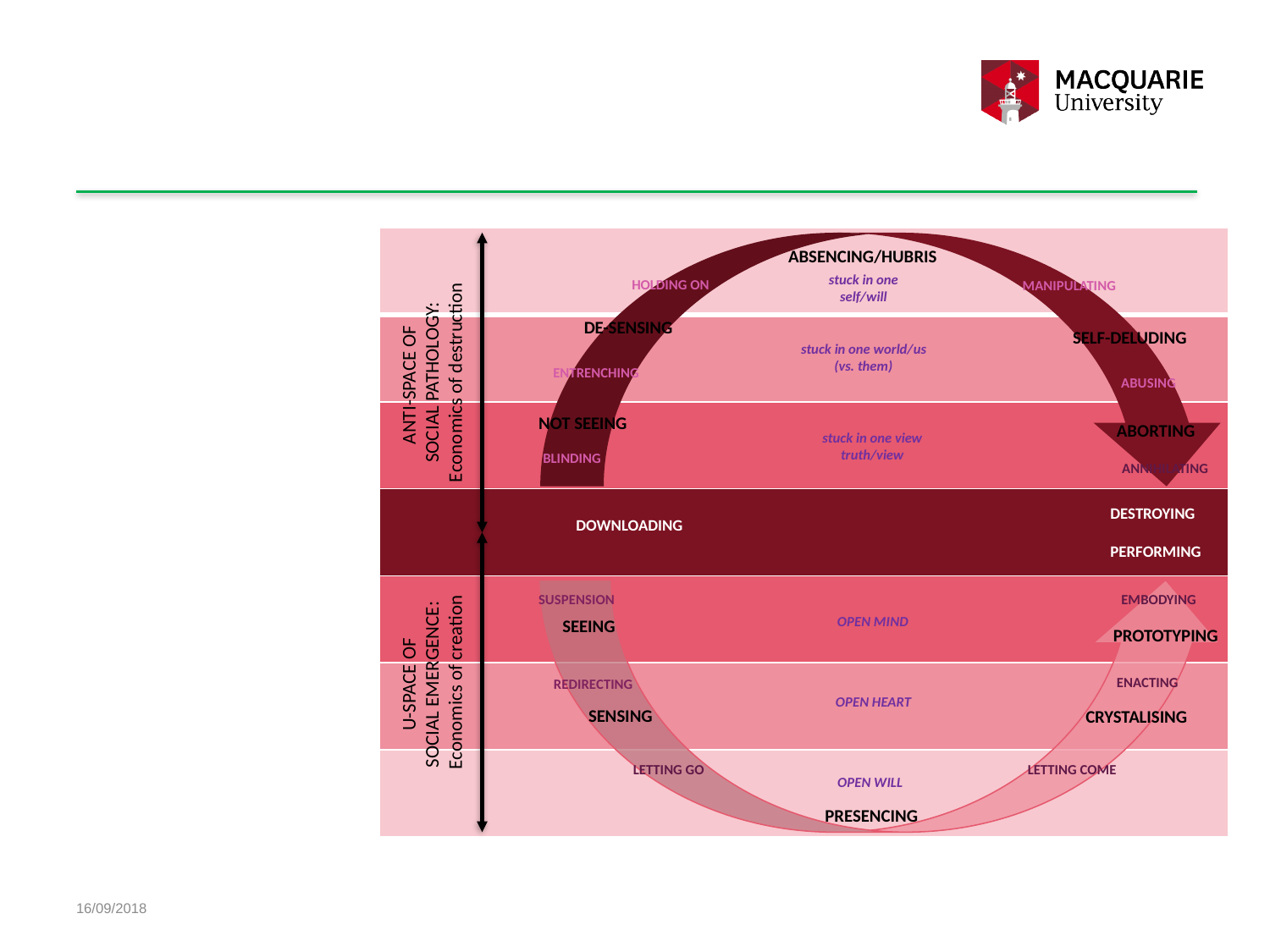

|  |
| --- |
|  |
|  |
|  |
|  |
|  |
|  |

ABSENCING/HUBRIS
stuck in one
self/will
HOLDING ON
MANIPULATING
DE-SENSING
SELF-DELUDING
stuck in one world/us
(vs. them)
ANTI-SPACE OF
SOCIAL PATHOLOGY:
Economics of destruction
ENTRENCHING
ABUSING
NOT SEEING
ABORTING
stuck in one view
truth/view
BLINDING
ANNIHILATING
DESTROYING

PERFORMING
DOWNLOADING

SUSPENSION
EMBODYING
OPEN MIND
SEEING
PROTOTYPING
U-SPACE OF
SOCIAL EMERGENCE:
Economics of creation
ENACTING
REDIRECTING
OPEN HEART
SENSING
CRYSTALISING
LETTING GO
LETTING COME
OPEN WILL
PRESENCING
16/09/2018